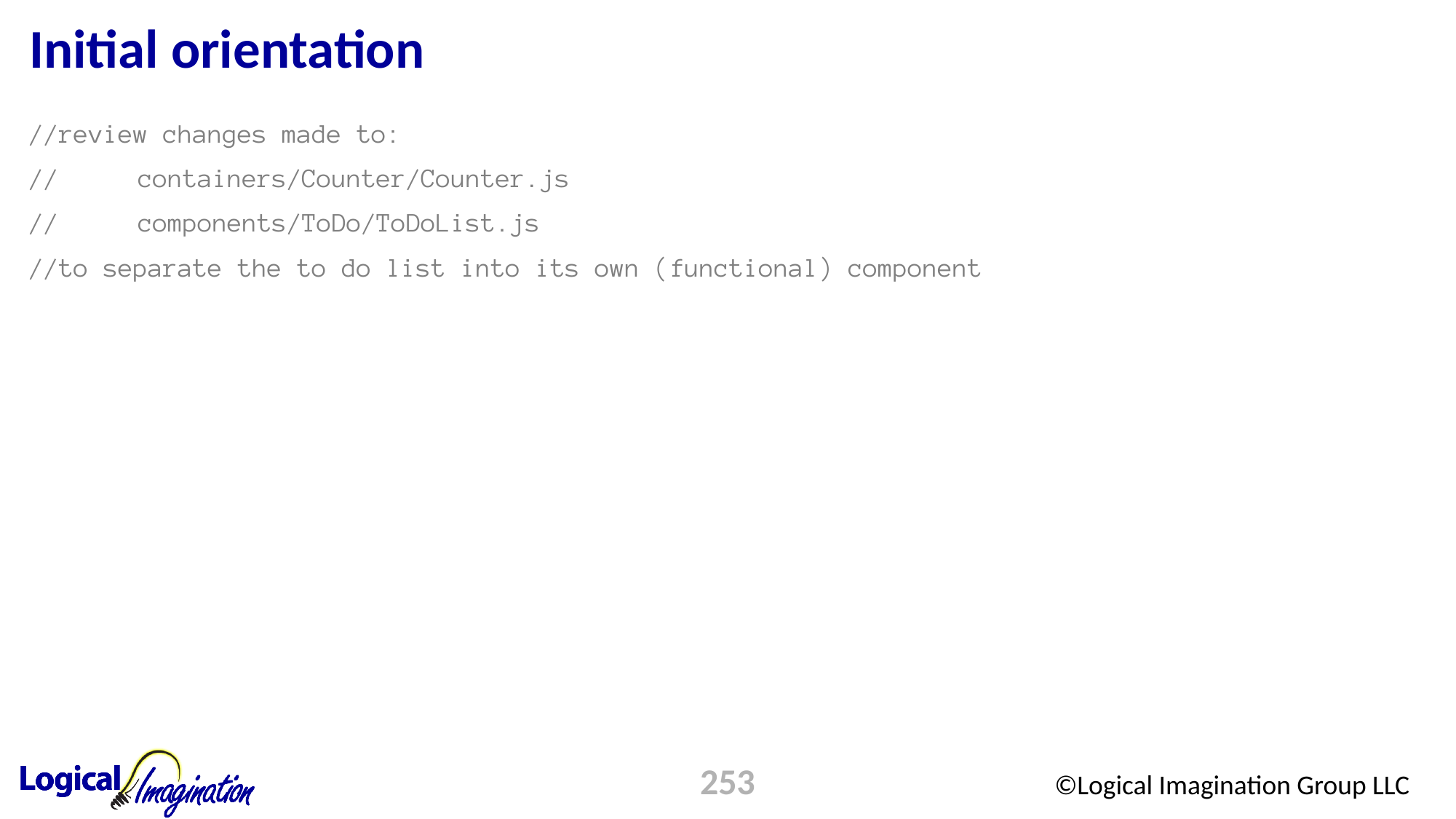

# Initial orientation
//review changes made to:
//	containers/Counter/Counter.js
//	components/ToDo/ToDoList.js
//to separate the to do list into its own (functional) component

253